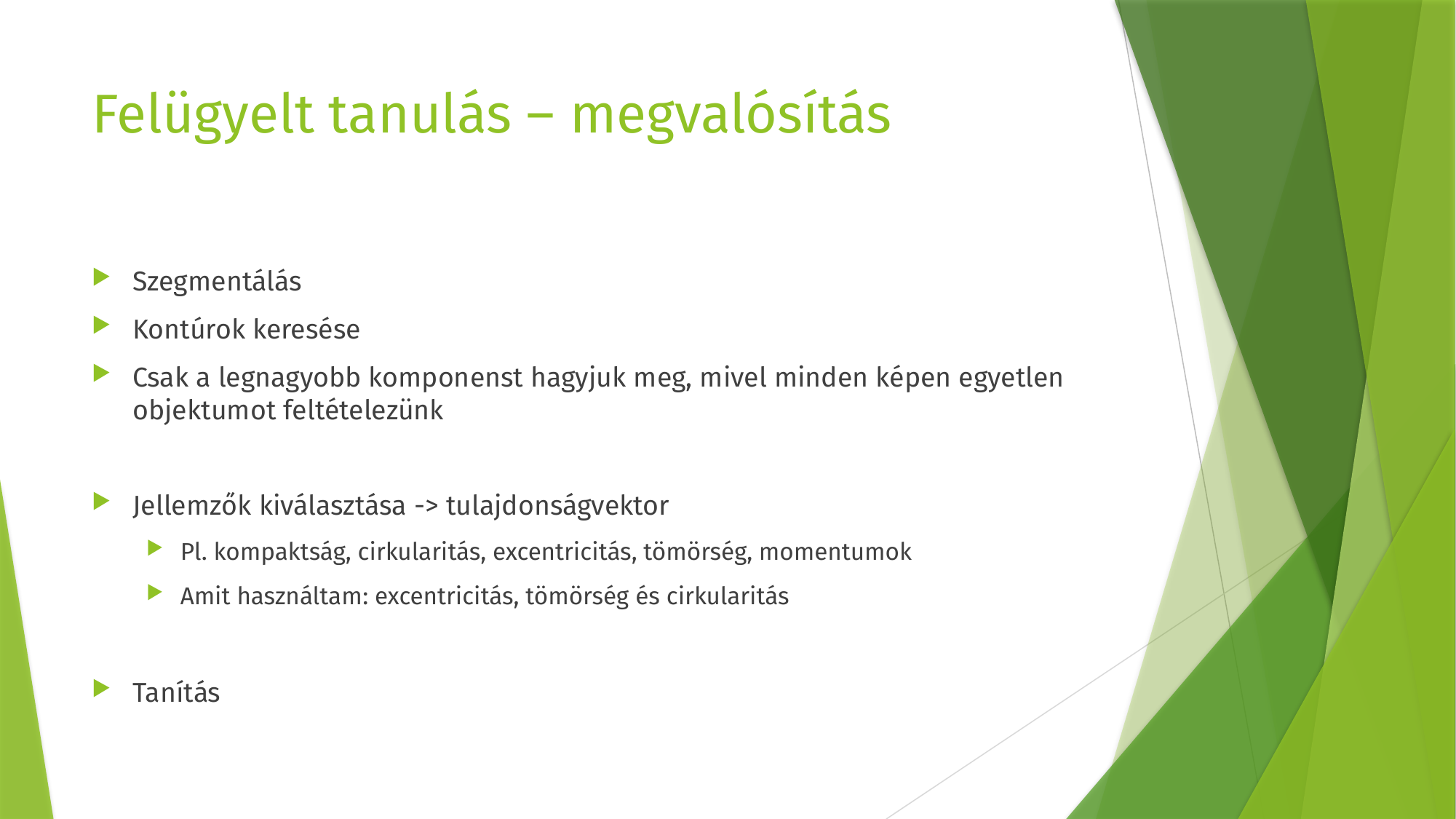

# Felügyelt tanulás – megvalósítás
Szegmentálás
Kontúrok keresése
Csak a legnagyobb komponenst hagyjuk meg, mivel minden képen egyetlen objektumot feltételezünk

Jellemzők kiválasztása -> tulajdonságvektor
Pl. kompaktság, cirkularitás, excentricitás, tömörség, momentumok
Amit használtam: excentricitás, tömörség és cirkularitás

Tanítás